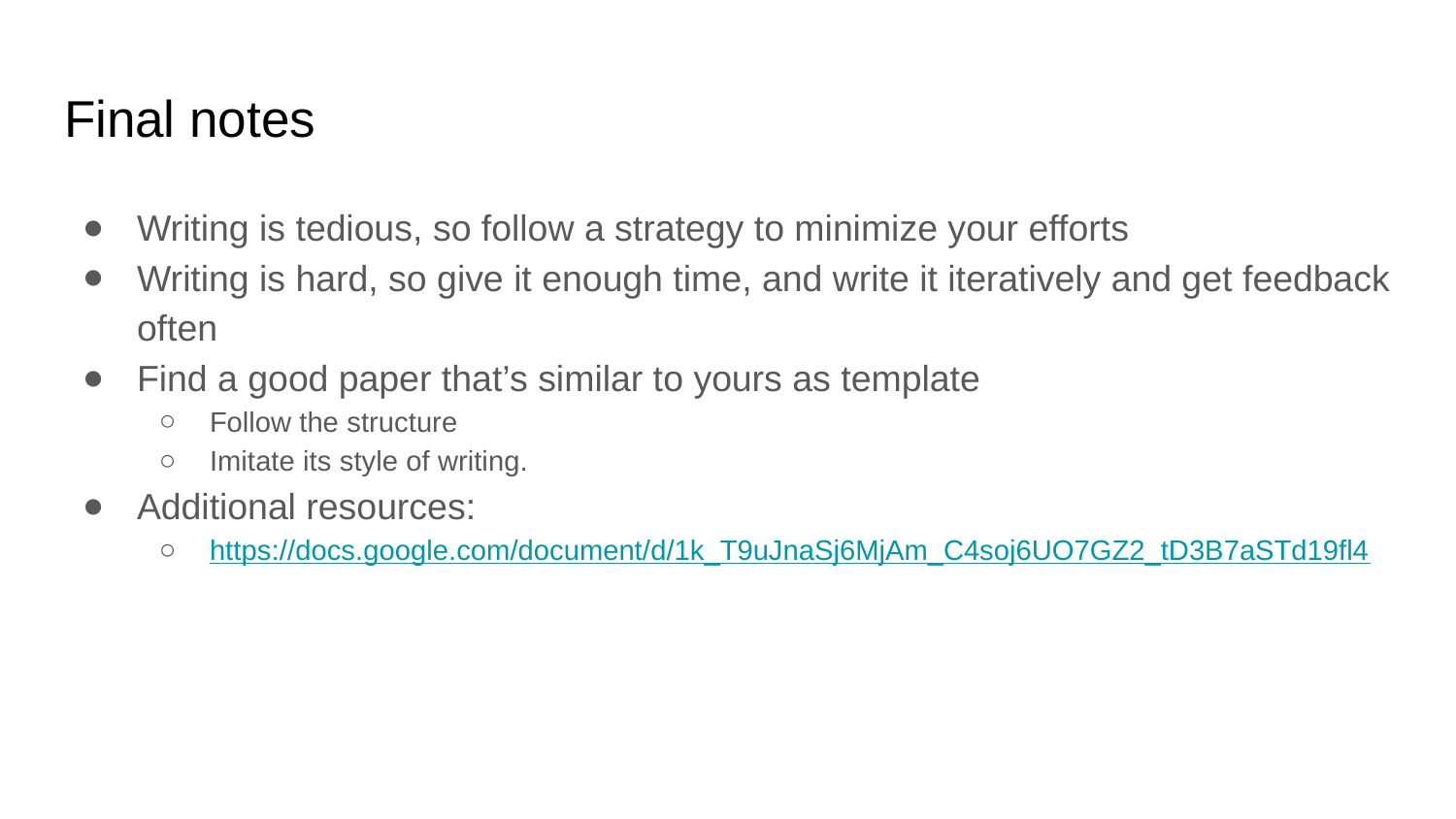

# Final notes
Writing is tedious, so follow a strategy to minimize your efforts
Writing is hard, so give it enough time, and write it iteratively and get feedback often
Find a good paper that’s similar to yours as template
Follow the structure
Imitate its style of writing.
Additional resources:
https://docs.google.com/document/d/1k_T9uJnaSj6MjAm_C4soj6UO7GZ2_tD3B7aSTd19fl4